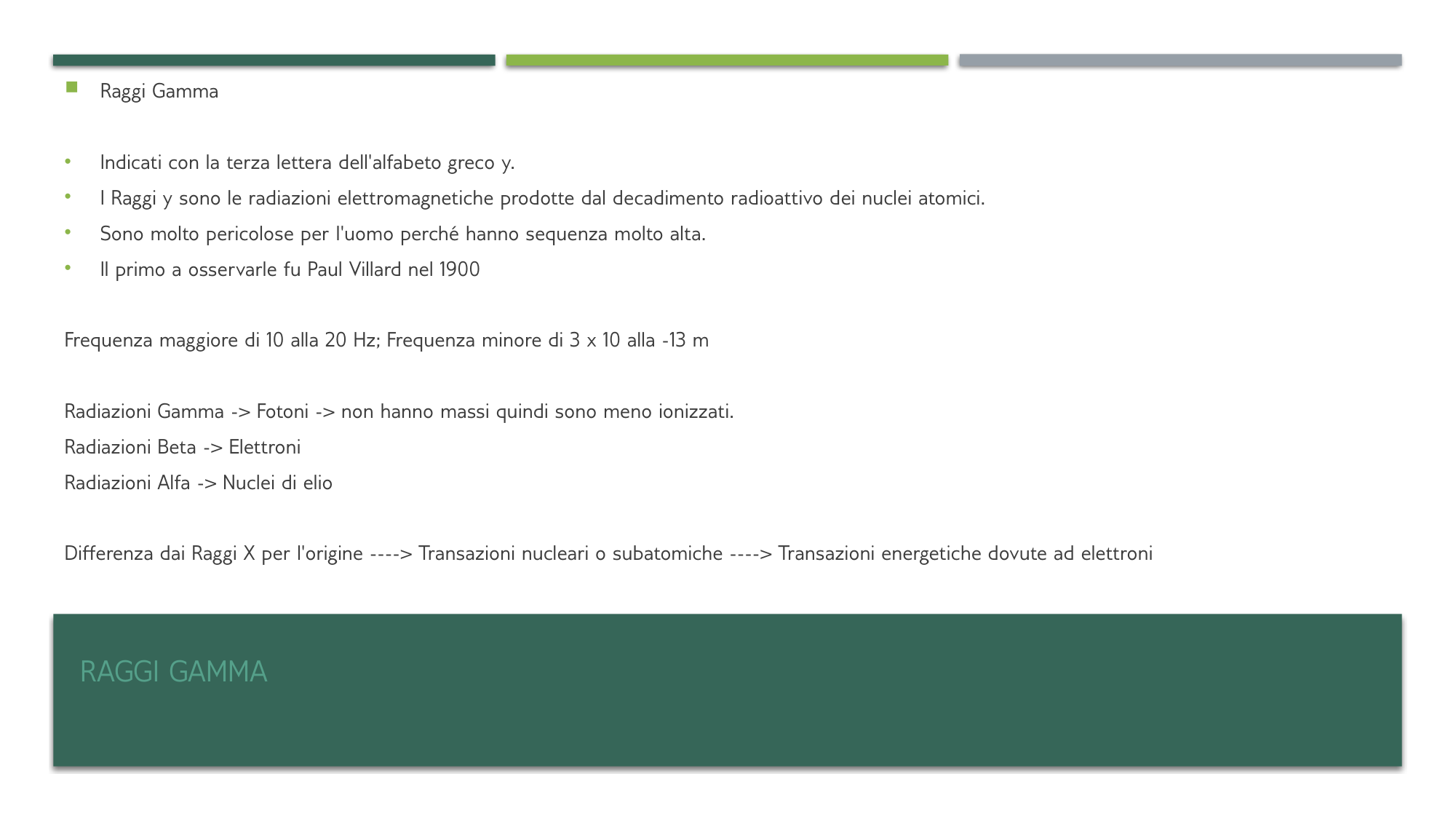

Raggi Gamma

Indicati con la terza lettera dell'alfabeto greco y.
I Raggi y sono le radiazioni elettromagnetiche prodotte dal decadimento radioattivo dei nuclei atomici.
Sono molto pericolose per l'uomo perché hanno sequenza molto alta.
Il primo a osservarle fu Paul Villard nel 1900

Frequenza maggiore di 10 alla 20 Hz; Frequenza minore di 3 x 10 alla -13 m

Radiazioni Gamma -> Fotoni -> non hanno massi quindi sono meno ionizzati.
Radiazioni Beta -> Elettroni
Radiazioni Alfa -> Nuclei di elio

Differenza dai Raggi X per l'origine ----> Transazioni nucleari o subatomiche ----> Transazioni energetiche dovute ad elettroni

# Raggi Gamma